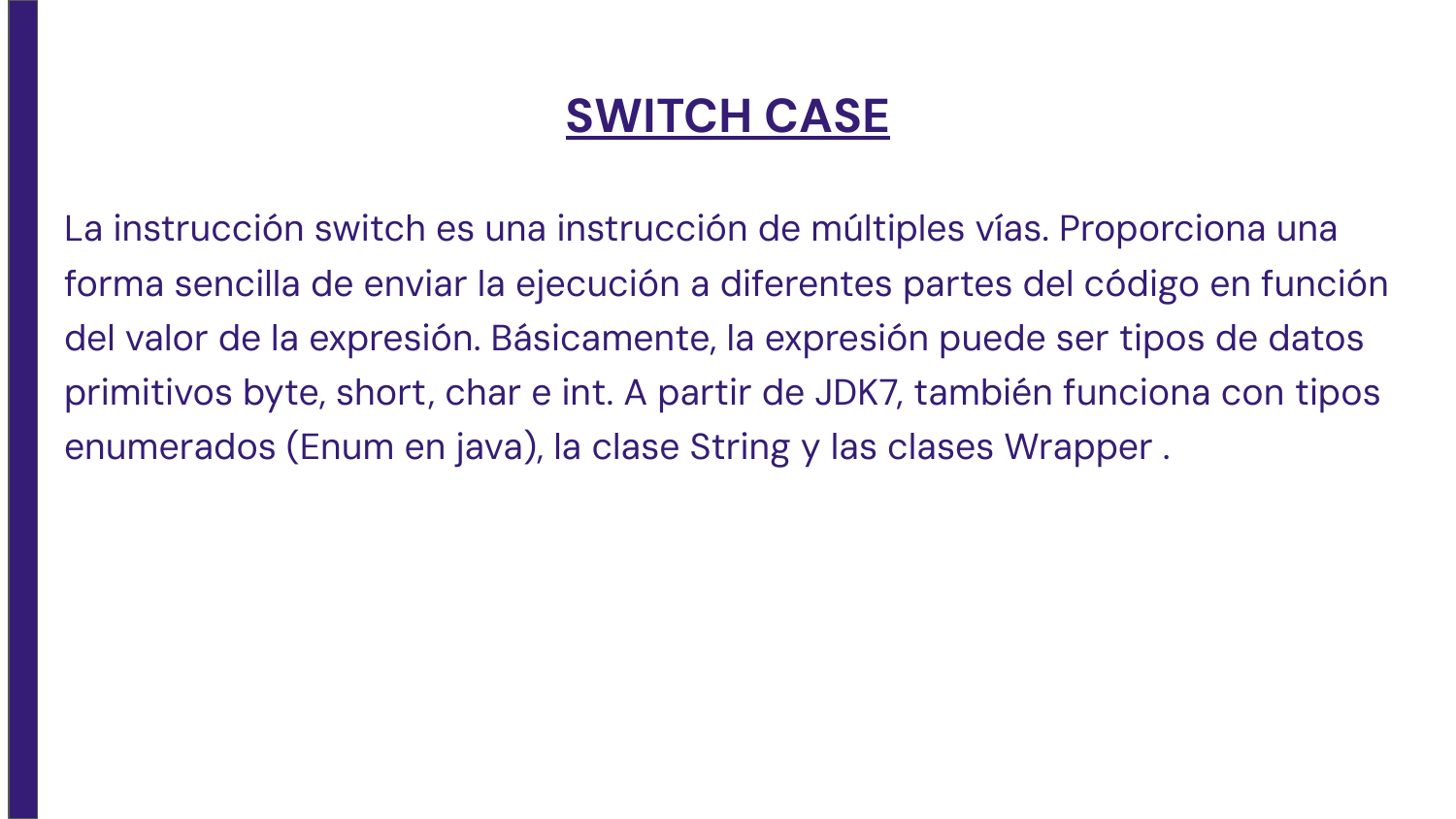

# SWITCH CASE
La instrucción switch es una instrucción de múltiples vías. Proporciona una forma sencilla de enviar la ejecución a diferentes partes del código en función del valor de la expresión. Básicamente, la expresión puede ser tipos de datos primitivos byte, short, char e int. A partir de JDK7, también funciona con tipos enumerados (Enum en java), la clase String y las clases Wrapper .